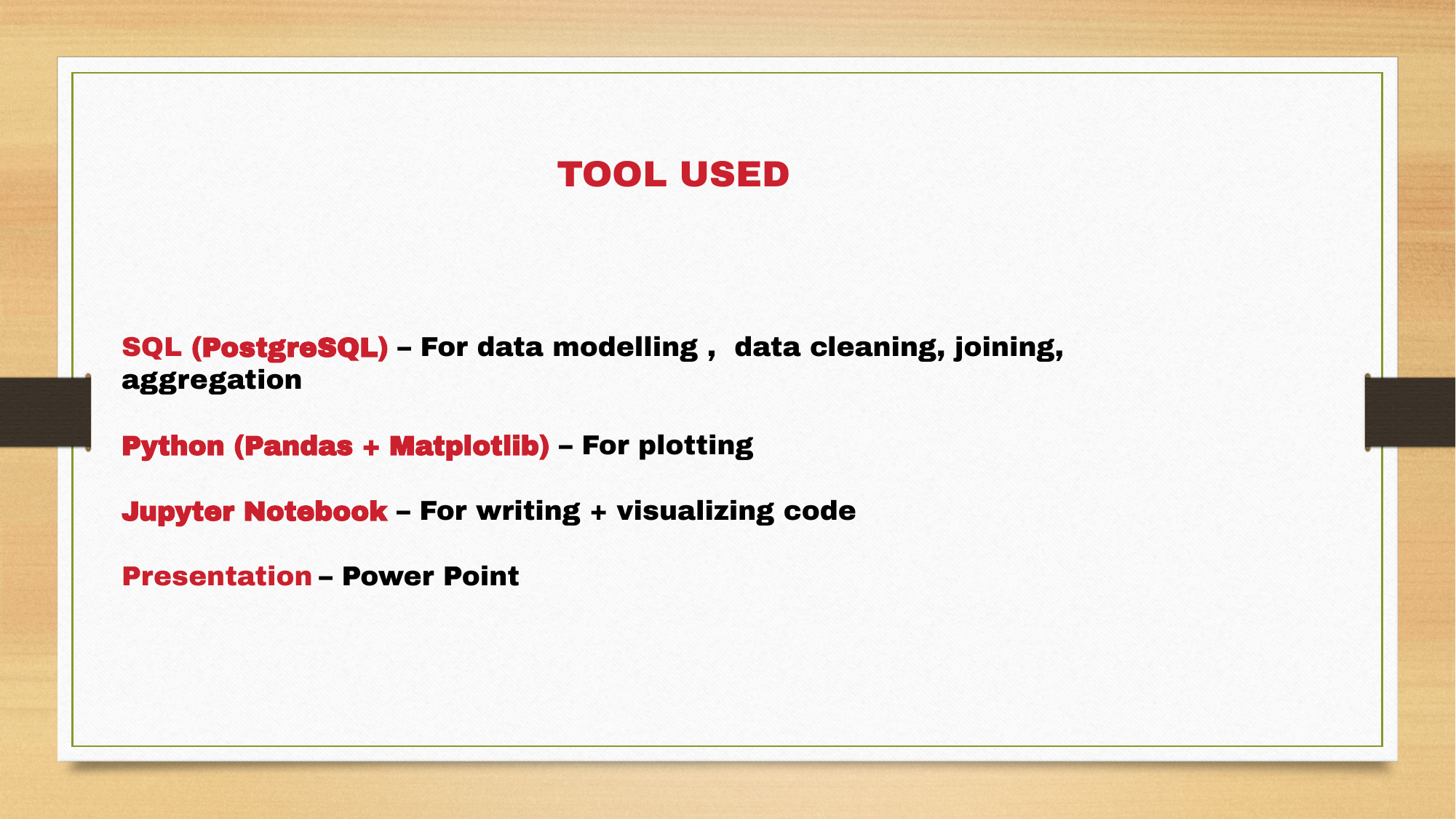

TOOL USED
SQL (PostgreSQL) – For data modelling ,  data cleaning, joining, aggregation

Python (Pandas + Matplotlib) – For plotting

Jupyter Notebook – For writing + visualizing code

Presentation – Power Point